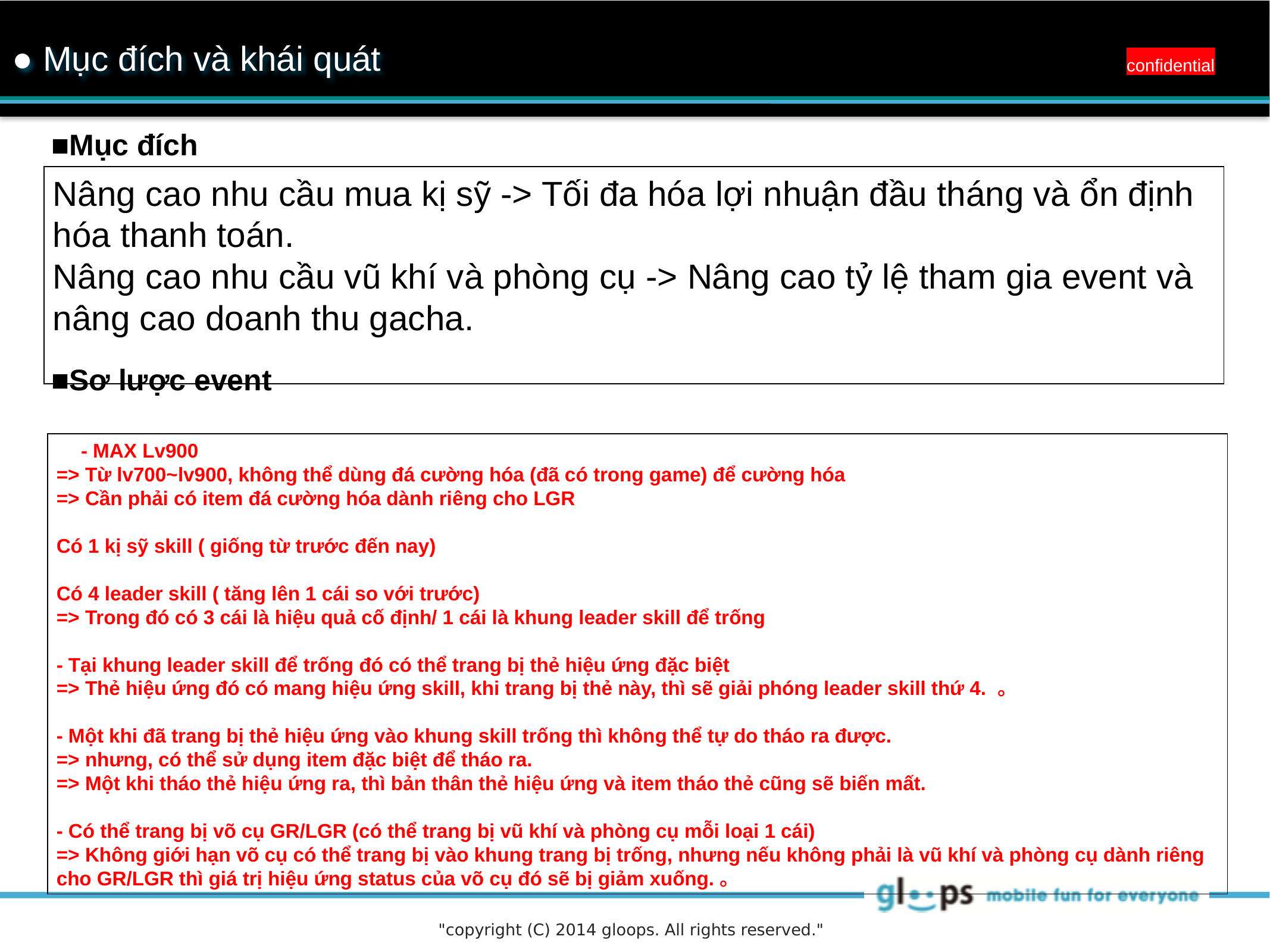

● Mục đích và khái quát
confidential
■Mục đích
Nâng cao nhu cầu mua kị sỹ -> Tối đa hóa lợi nhuận đầu tháng và ổn định hóa thanh toán.
Nâng cao nhu cầu vũ khí và phòng cụ -> Nâng cao tỷ lệ tham gia event và nâng cao doanh thu gacha.

■Sơ lược event
　- MAX Lv900
=> Từ lv700~lv900, không thể dùng đá cường hóa (đã có trong game) để cường hóa
=> Cần phải có item đá cường hóa dành riêng cho LGR

Có 1 kị sỹ skill ( giống từ trước đến nay)

Có 4 leader skill ( tăng lên 1 cái so với trước)
=> Trong đó có 3 cái là hiệu quả cố định/ 1 cái là khung leader skill để trống

- Tại khung leader skill để trống đó có thể trang bị thẻ hiệu ứng đặc biệt
=> Thẻ hiệu ứng đó có mang hiệu ứng skill, khi trang bị thẻ này, thì sẽ giải phóng leader skill thứ 4. 。

- Một khi đã trang bị thẻ hiệu ứng vào khung skill trống thì không thể tự do tháo ra được.
=> nhưng, có thể sử dụng item đặc biệt để tháo ra.
=> Một khi tháo thẻ hiệu ứng ra, thì bản thân thẻ hiệu ứng và item tháo thẻ cũng sẽ biến mất.

- Có thể trang bị võ cụ GR/LGR (có thể trang bị vũ khí và phòng cụ mỗi loại 1 cái)
=> Không giới hạn võ cụ có thể trang bị vào khung trang bị trống, nhưng nếu không phải là vũ khí và phòng cụ dành riêng cho GR/LGR thì giá trị hiệu ứng status của võ cụ đó sẽ bị giảm xuống.。